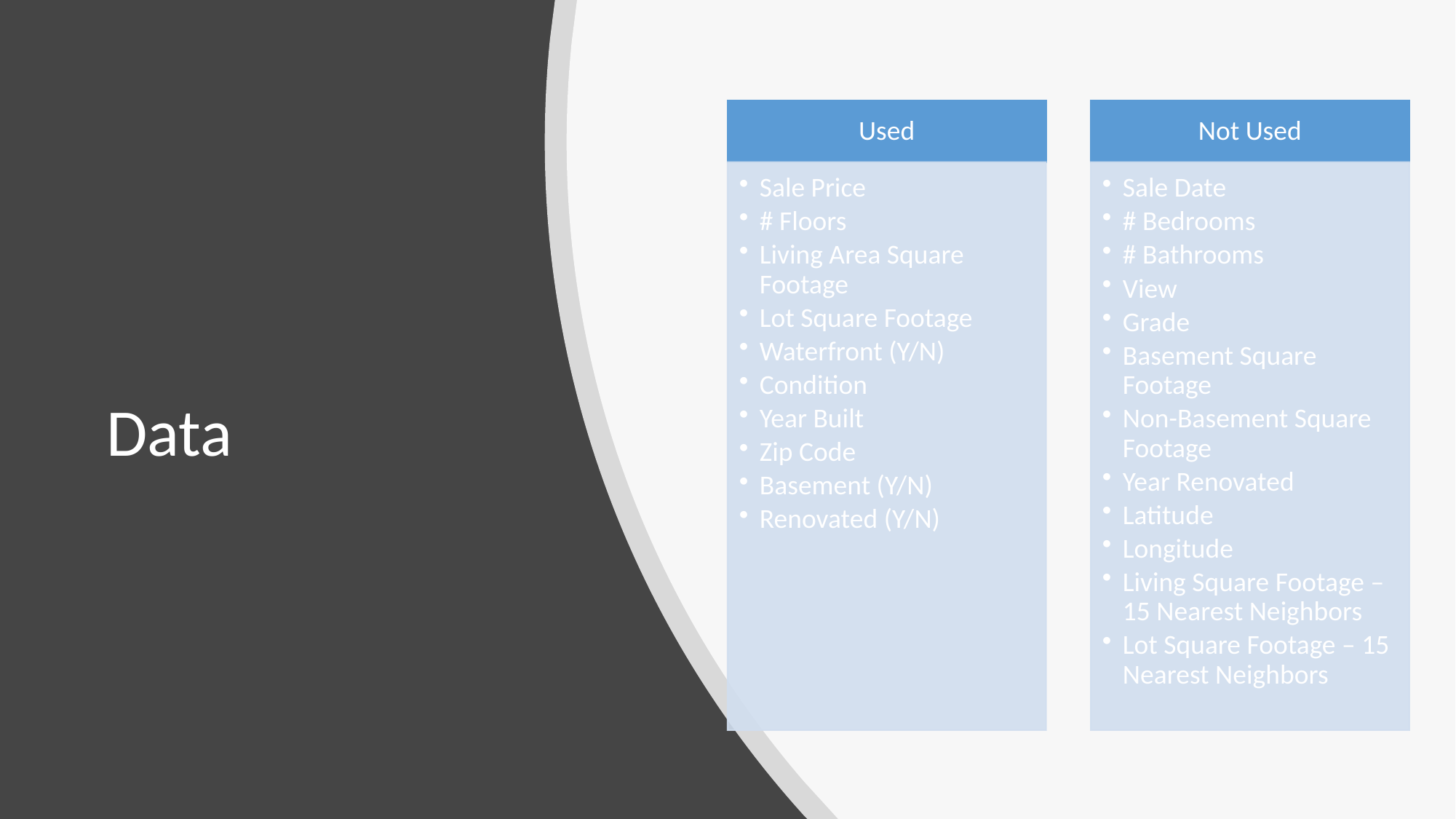

Used
Sale Price
# Floors
Living Area Square Footage
Lot Square Footage
Waterfront (Y/N)
Condition
Year Built
Zip Code
Basement (Y/N)
Renovated (Y/N)
Not Used
Sale Date
# Bedrooms
# Bathrooms
View
Grade
Basement Square Footage
Non-Basement Square Footage
Year Renovated
Latitude
Longitude
Living Square Footage – 15 Nearest Neighbors
Lot Square Footage – 15 Nearest Neighbors
# Data